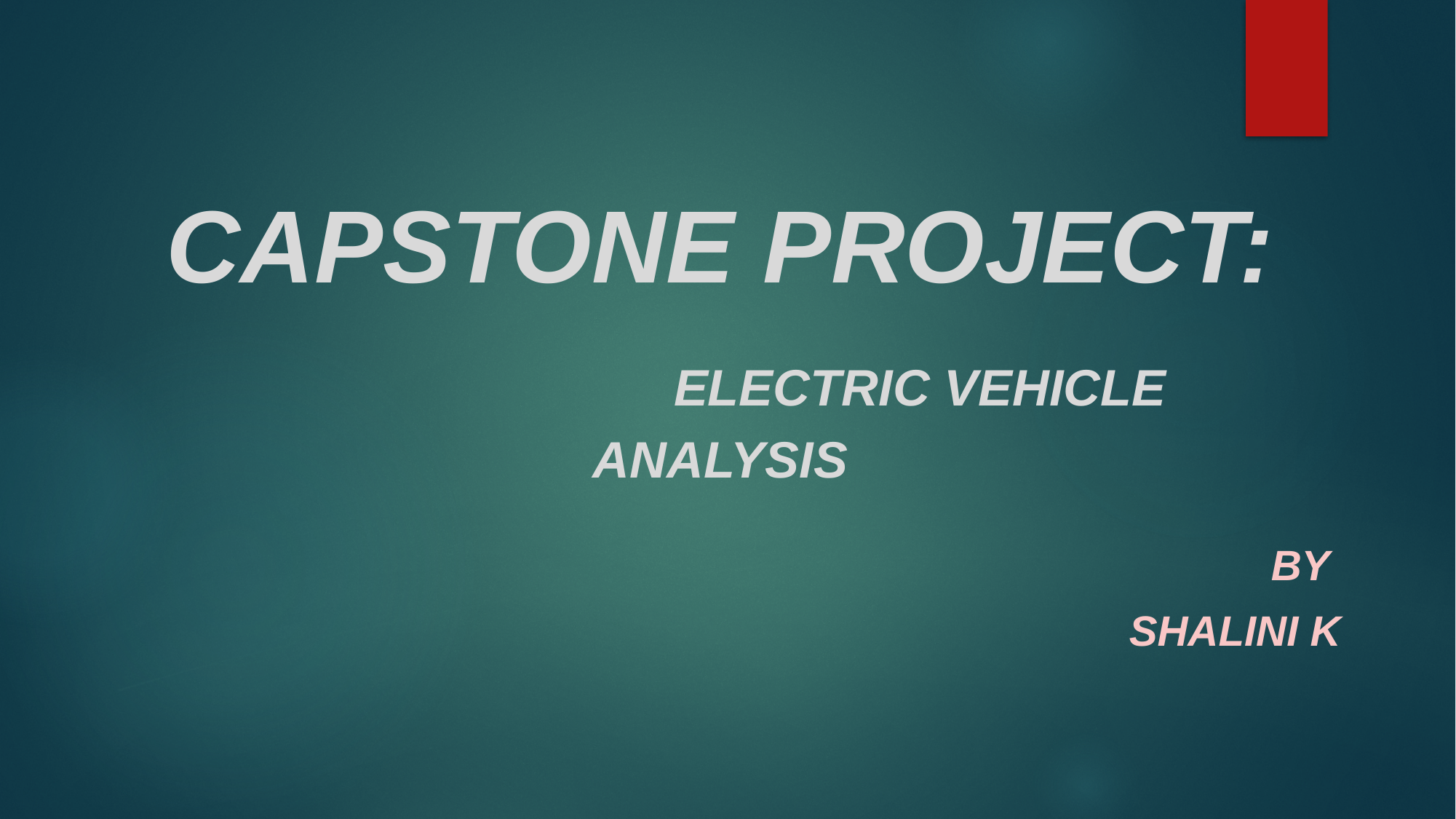

# CAPSTONE PROJECT: ELECTRIC VEHICLE ANALYSIS
BY
Shalini k